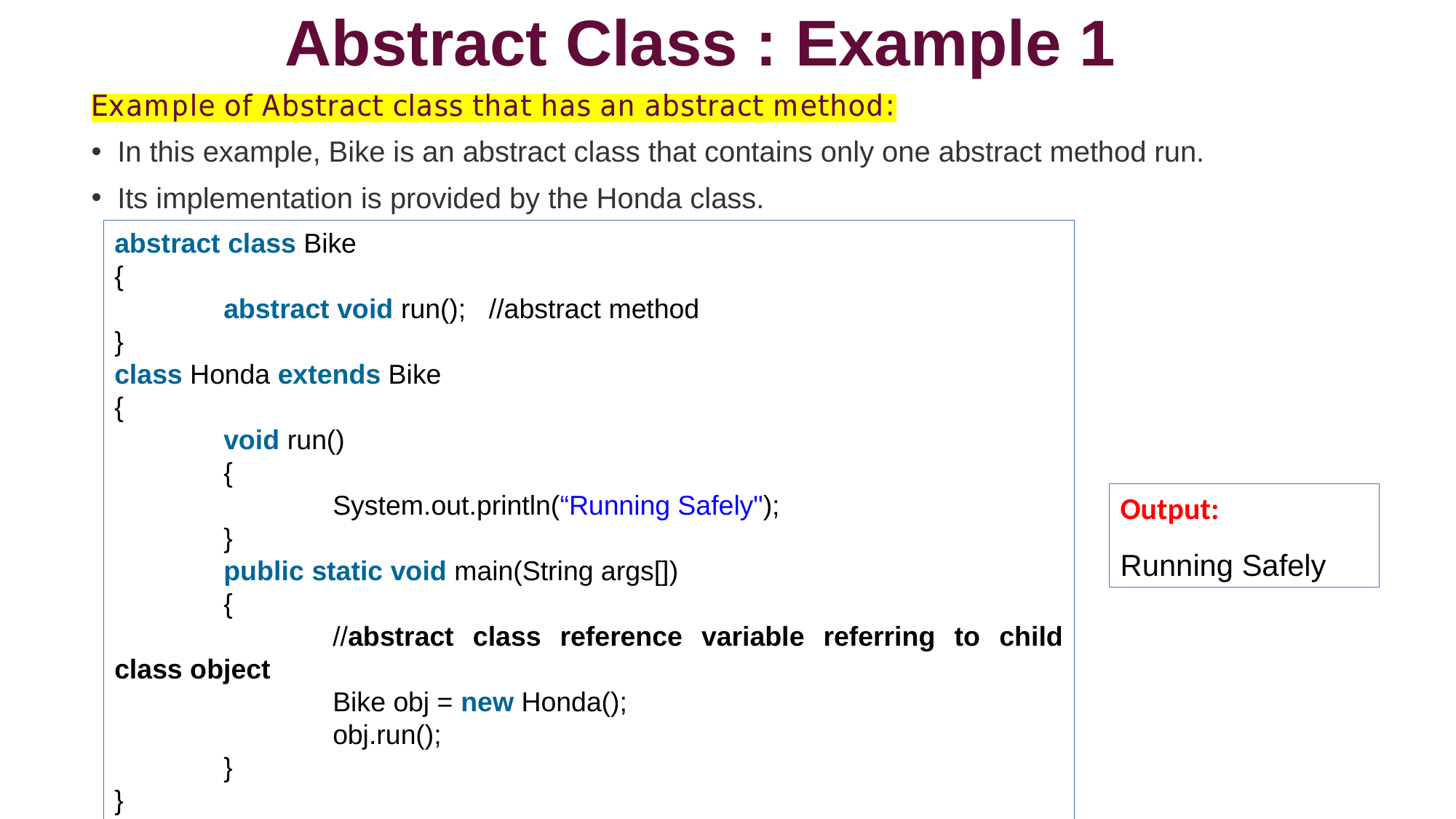

# Abstract Class : Example 1
Example of Abstract class that has an abstract method:
In this example, Bike is an abstract class that contains only one abstract method run.
Its implementation is provided by the Honda class.

abstract class Bike
{
	abstract void run();   //abstract method
}
class Honda extends Bike
{
	void run()
	{
		System.out.println(“Running Safely");
	}
	public static void main(String args[])
	{
		//abstract class reference variable referring to child class object
 		Bike obj = new Honda();
 		obj.run();
	}
}
Output:

Running Safely